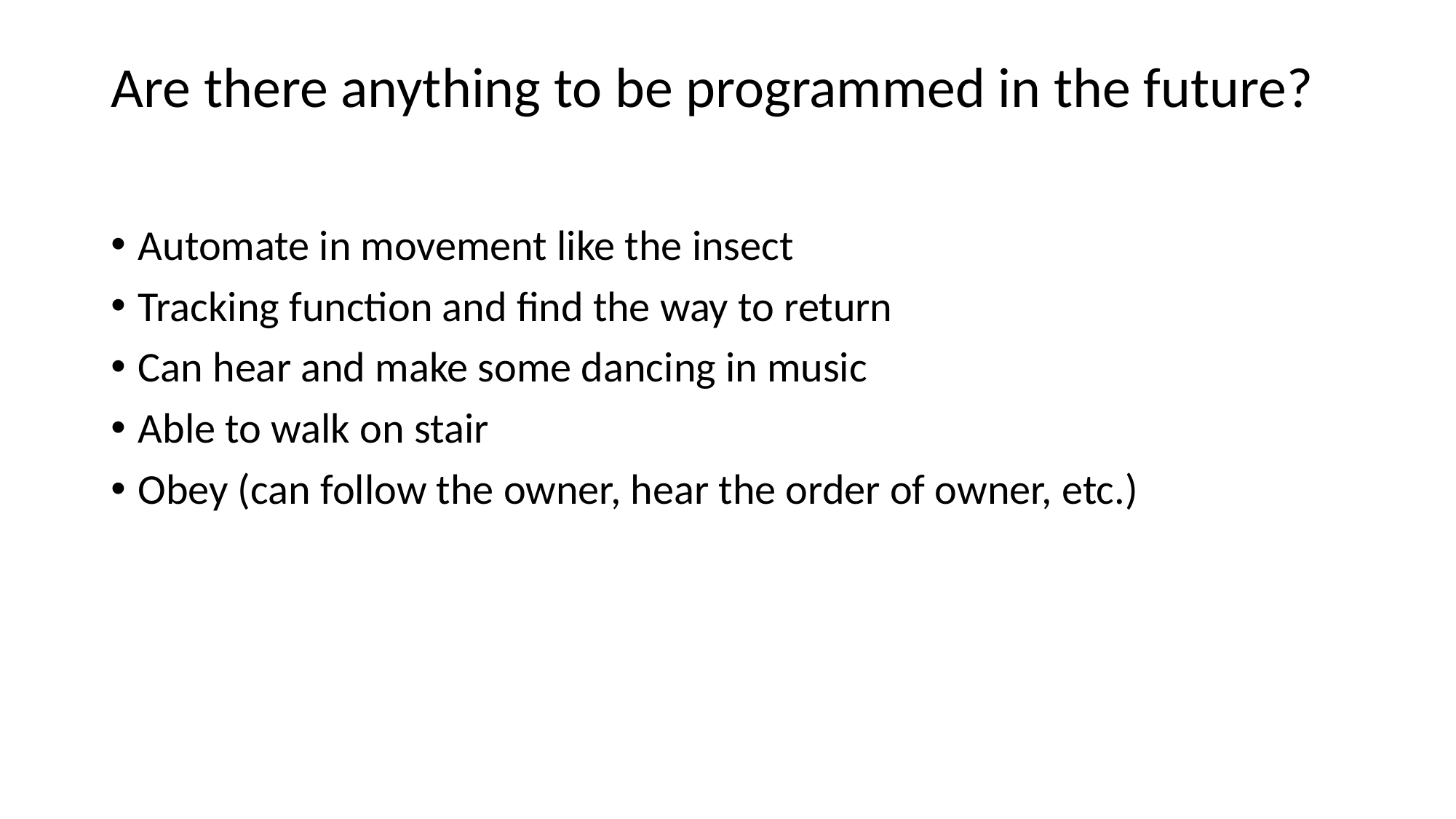

# Are there anything to be programmed in the future?
Automate in movement like the insect
Tracking function and find the way to return
Can hear and make some dancing in music
Able to walk on stair
Obey (can follow the owner, hear the order of owner, etc.)